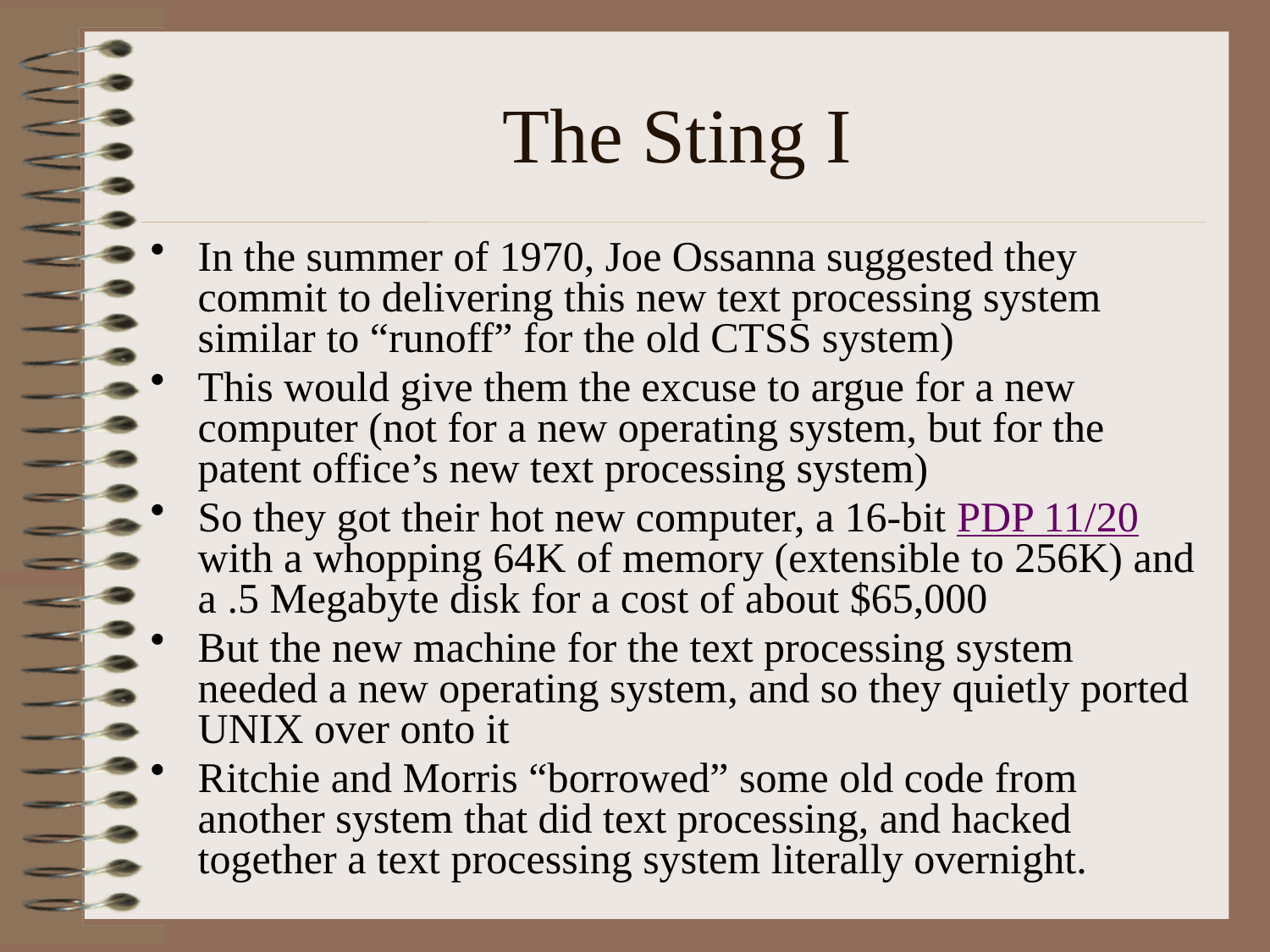

# The Sting I
In the summer of 1970, Joe Ossanna suggested they commit to delivering this new text processing system similar to “runoff” for the old CTSS system)
This would give them the excuse to argue for a new computer (not for a new operating system, but for the patent office’s new text processing system)
So they got their hot new computer, a 16-bit PDP 11/20 with a whopping 64K of memory (extensible to 256K) and a .5 Megabyte disk for a cost of about $65,000
But the new machine for the text processing system needed a new operating system, and so they quietly ported UNIX over onto it
Ritchie and Morris “borrowed” some old code from another system that did text processing, and hacked together a text processing system literally overnight.